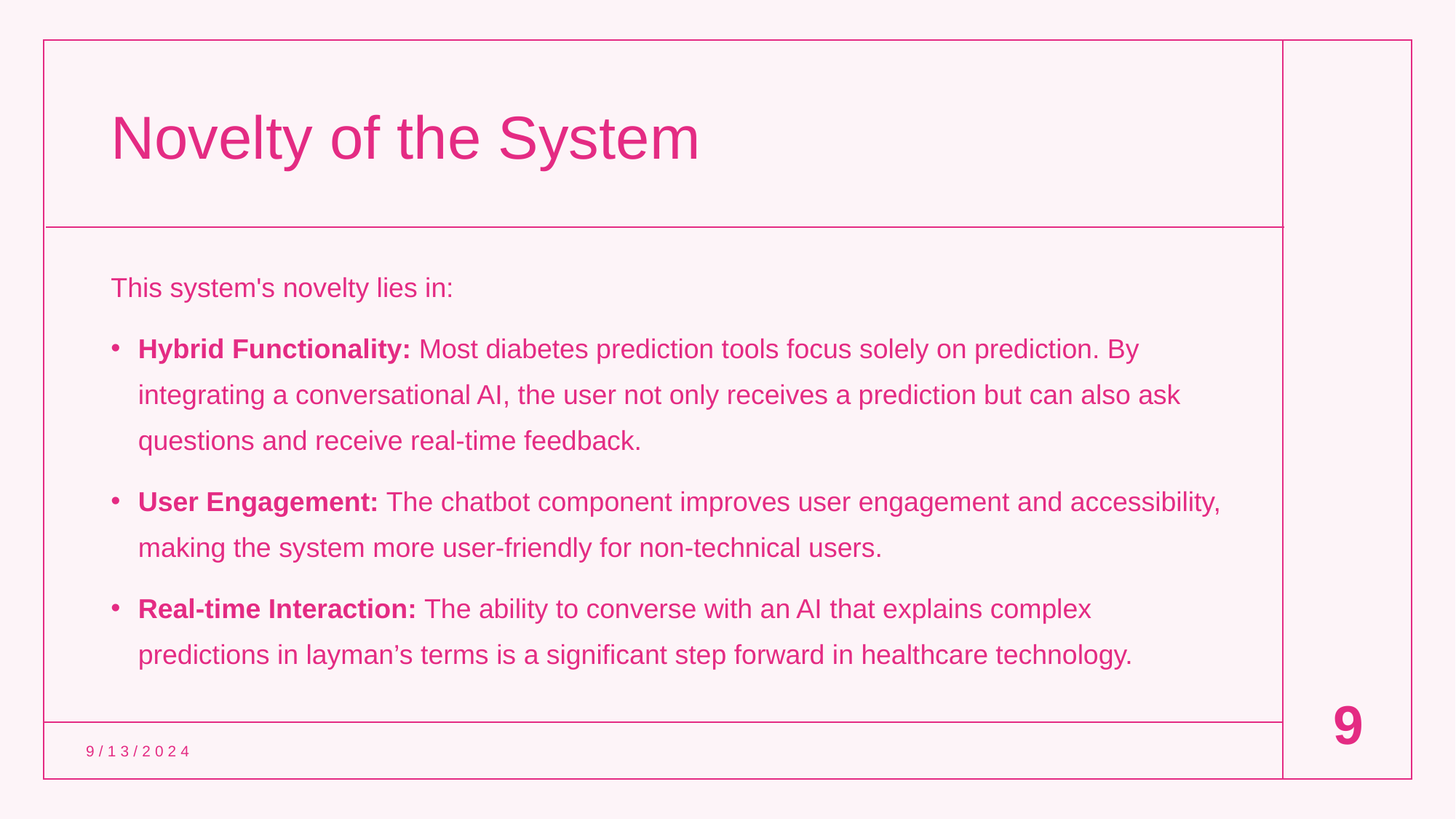

# Novelty of the System
This system's novelty lies in:
Hybrid Functionality: Most diabetes prediction tools focus solely on prediction. By integrating a conversational AI, the user not only receives a prediction but can also ask questions and receive real-time feedback.
User Engagement: The chatbot component improves user engagement and accessibility, making the system more user-friendly for non-technical users.
Real-time Interaction: The ability to converse with an AI that explains complex predictions in layman’s terms is a significant step forward in healthcare technology.

9
9/13/2024